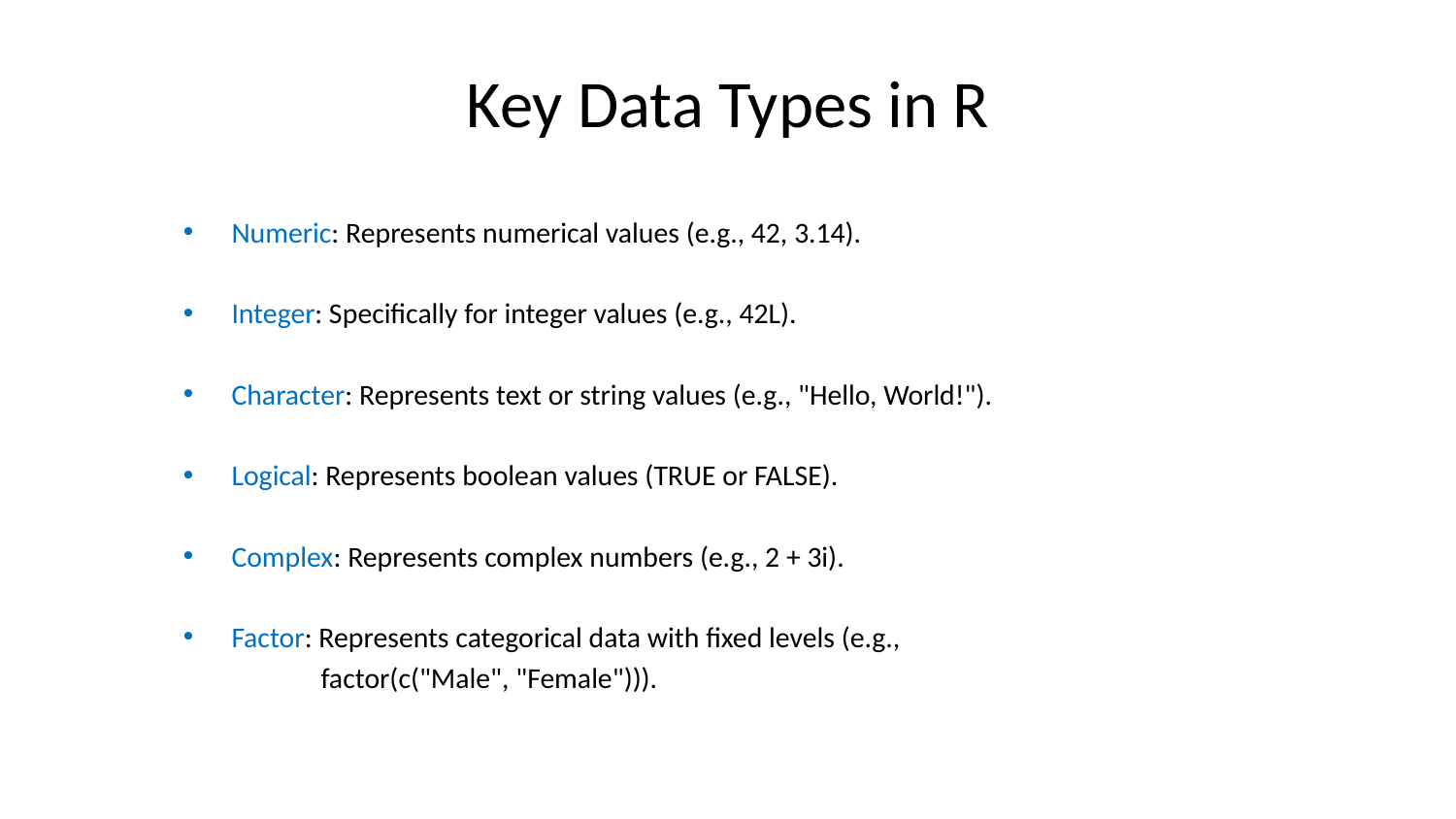

# Key Data Types in R

Numeric: Represents numerical values (e.g., 42, 3.14).

Integer: Specifically for integer values (e.g., 42L).

Character: Represents text or string values (e.g., "Hello, World!").

Logical: Represents boolean values (TRUE or FALSE).

Complex: Represents complex numbers (e.g., 2 + 3i).

Factor: Represents categorical data with fixed levels (e.g.,
                     factor(c("Male", "Female"))).